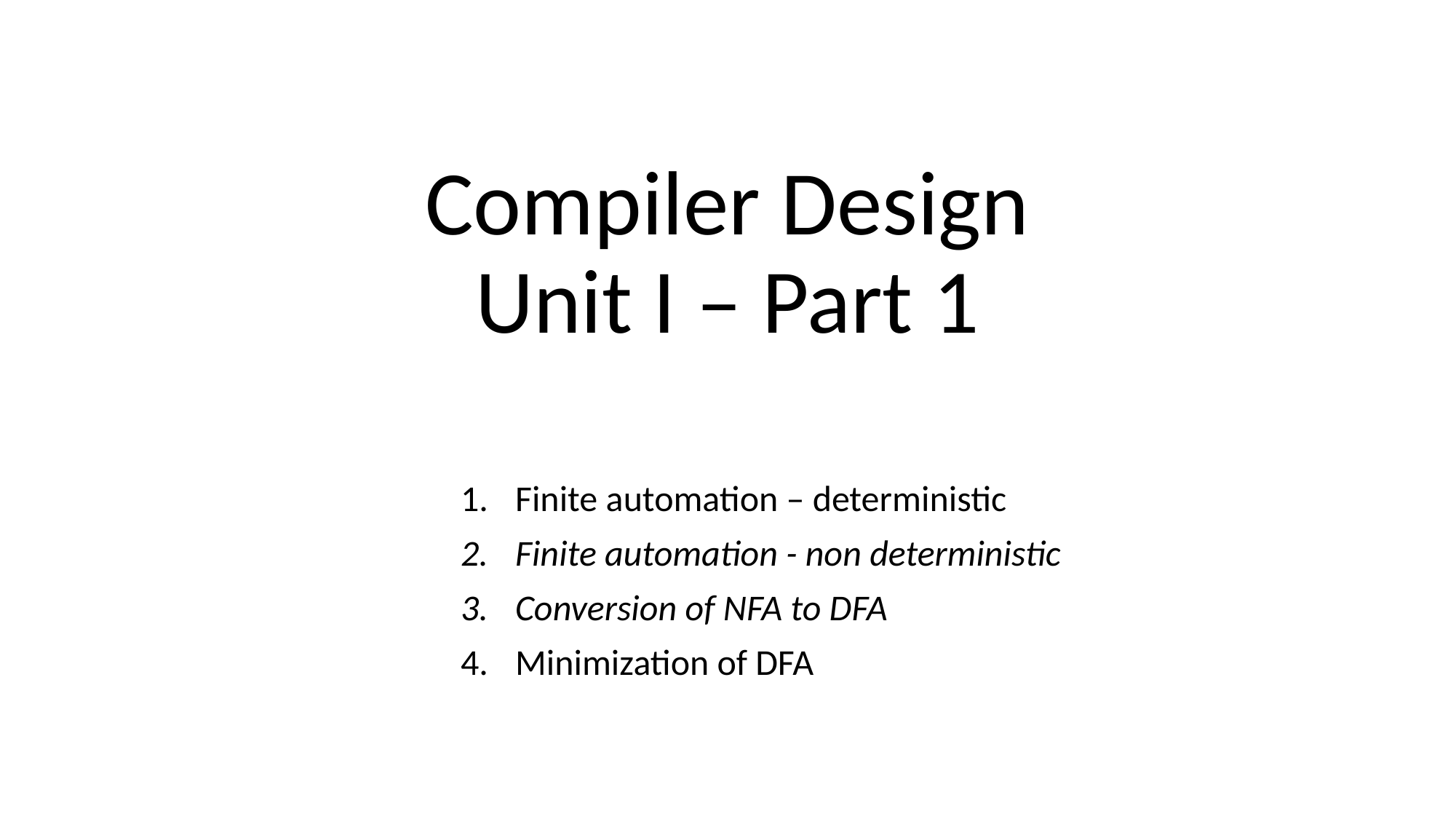

# Compiler Design Unit I – Part 1
Finite automation – deterministic
Finite automation - non deterministic
Conversion of NFA to DFA
Minimization of DFA